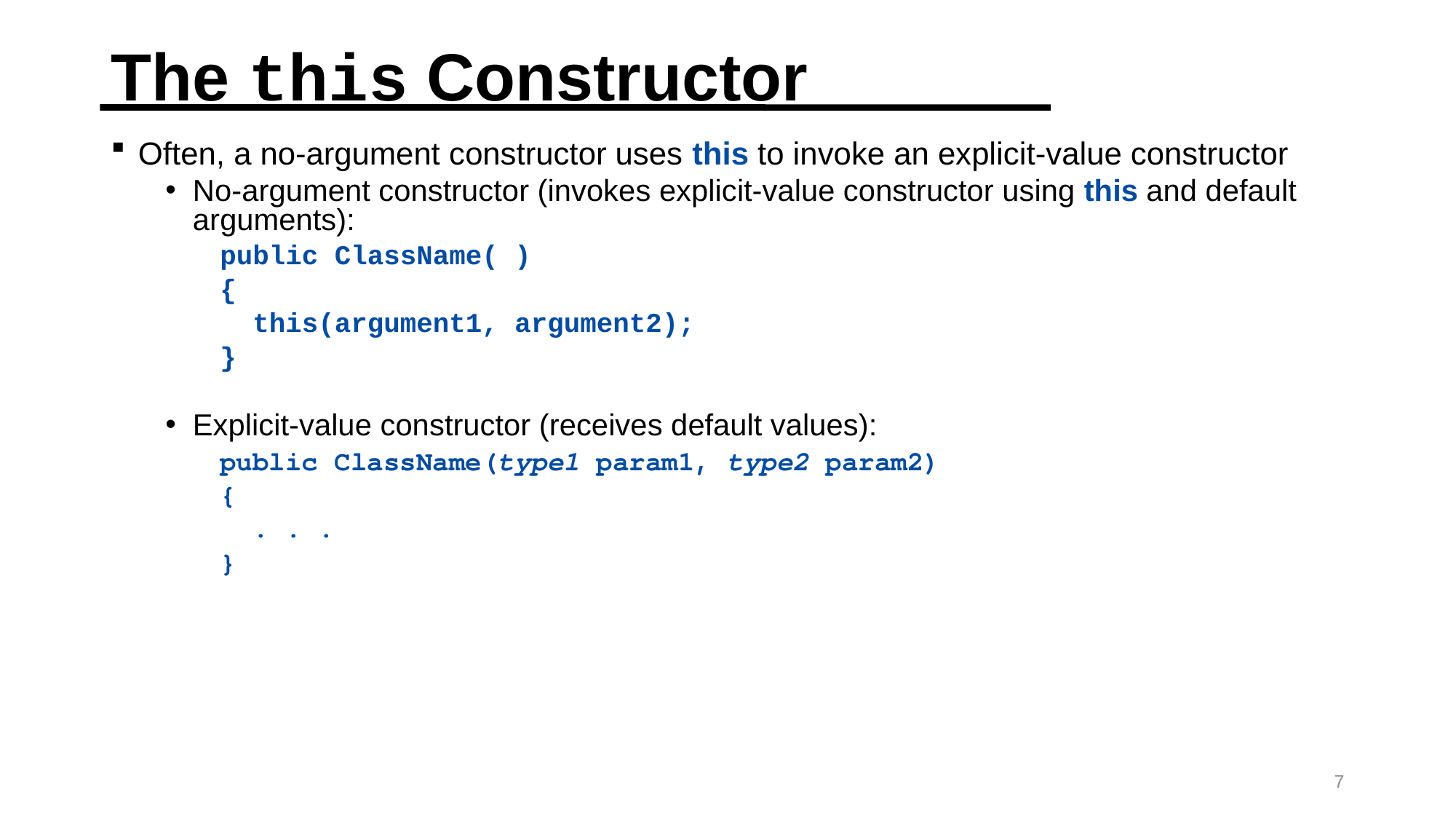

The this Constructor

Often, a no-argument constructor uses this to invoke an explicit-value constructor
No-argument constructor (invokes explicit-value constructor using this and default arguments):
public ClassName( )
{
  this(argument1, argument2);
}

Explicit-value constructor (receives default values):
public ClassName(type1 param1, type2 param2)
{
  . . .
}
7